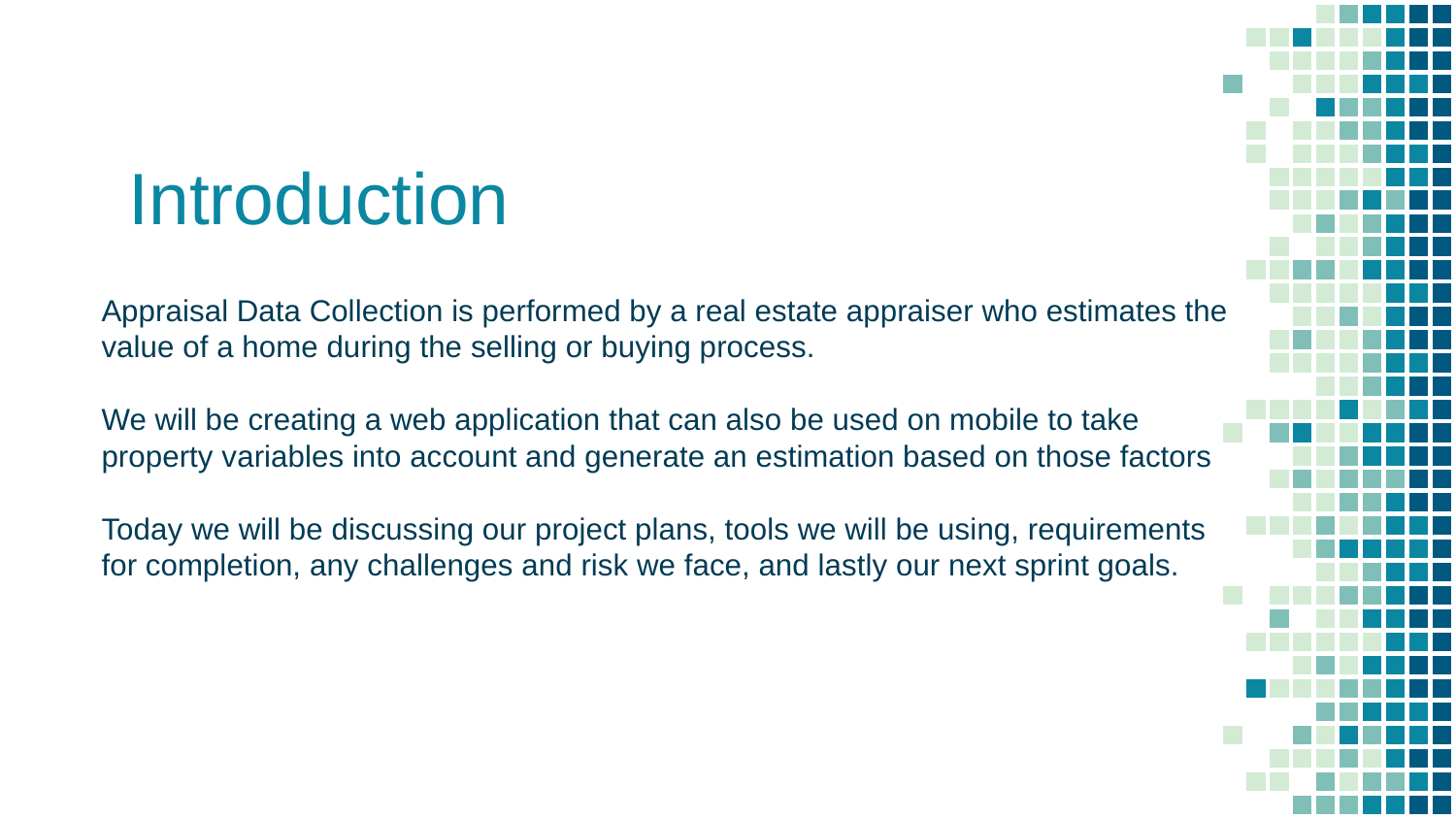

# Introduction
Appraisal Data Collection is performed by a real estate appraiser who estimates the value of a home during the selling or buying process.
We will be creating a web application that can also be used on mobile to take property variables into account and generate an estimation based on those factors
Today we will be discussing our project plans, tools we will be using, requirements for completion, any challenges and risk we face, and lastly our next sprint goals.